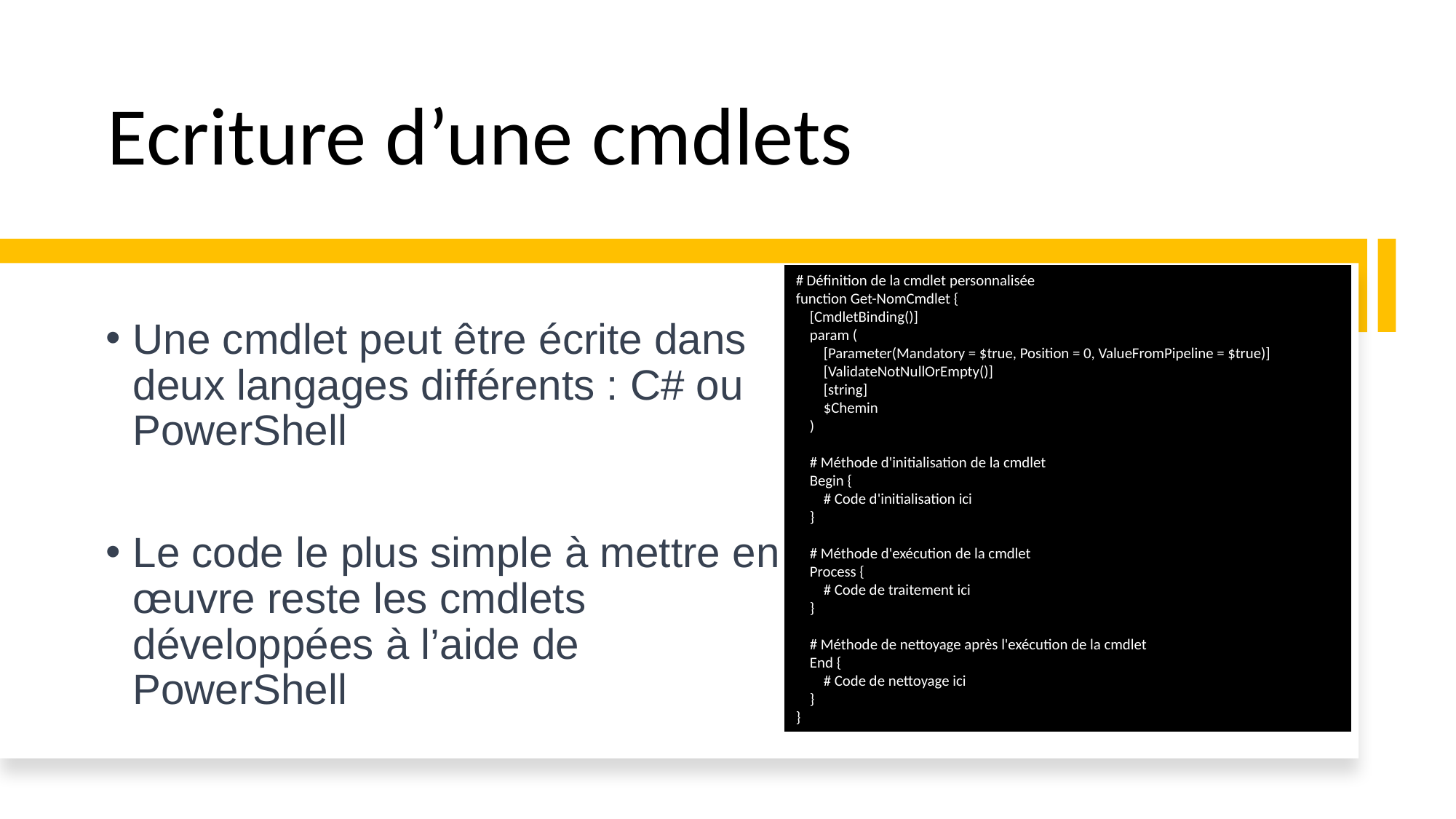

# Ecriture d’une cmdlets

# Définition de la cmdlet personnalisée
function Get-NomCmdlet {
    [CmdletBinding()]
    param (
        [Parameter(Mandatory = $true, Position = 0, ValueFromPipeline = $true)]
        [ValidateNotNullOrEmpty()]
        [string]
        $Chemin
    )

    # Méthode d'initialisation de la cmdlet
    Begin {
        # Code d'initialisation ici
    }

    # Méthode d'exécution de la cmdlet
    Process {
        # Code de traitement ici
    }

    # Méthode de nettoyage après l'exécution de la cmdlet
    End {
        # Code de nettoyage ici
    }
}
Une cmdlet peut être écrite dans deux langages différents : C# ou PowerShell

Le code le plus simple à mettre en œuvre reste les cmdlets développées à l’aide de PowerShell